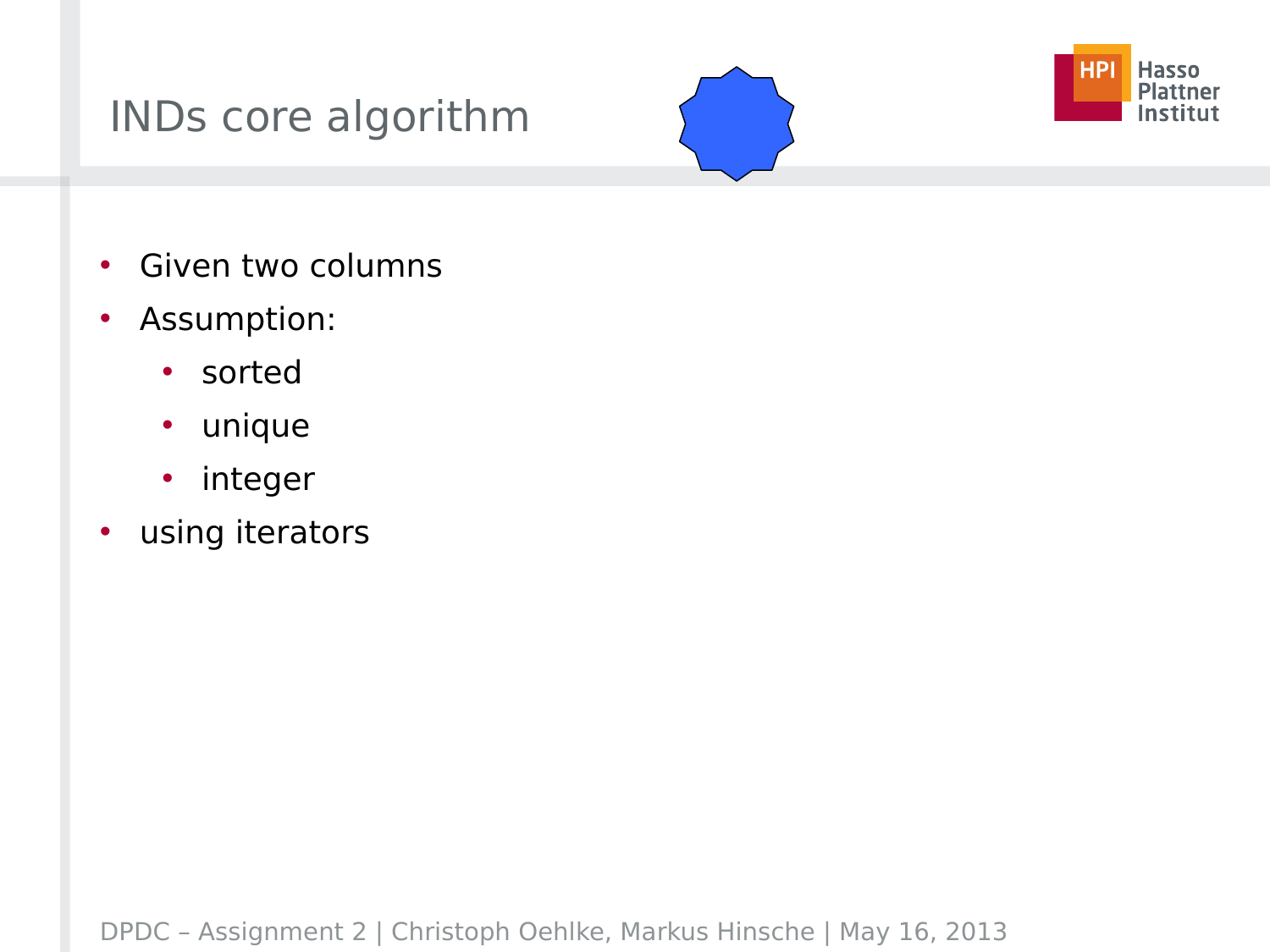

# INDs core algorithm

Given two columns
Assumption:
sorted
unique
integer
using iterators
DPDC – Assignment 2 | Christoph Oehlke, Markus Hinsche | May 16, 2013